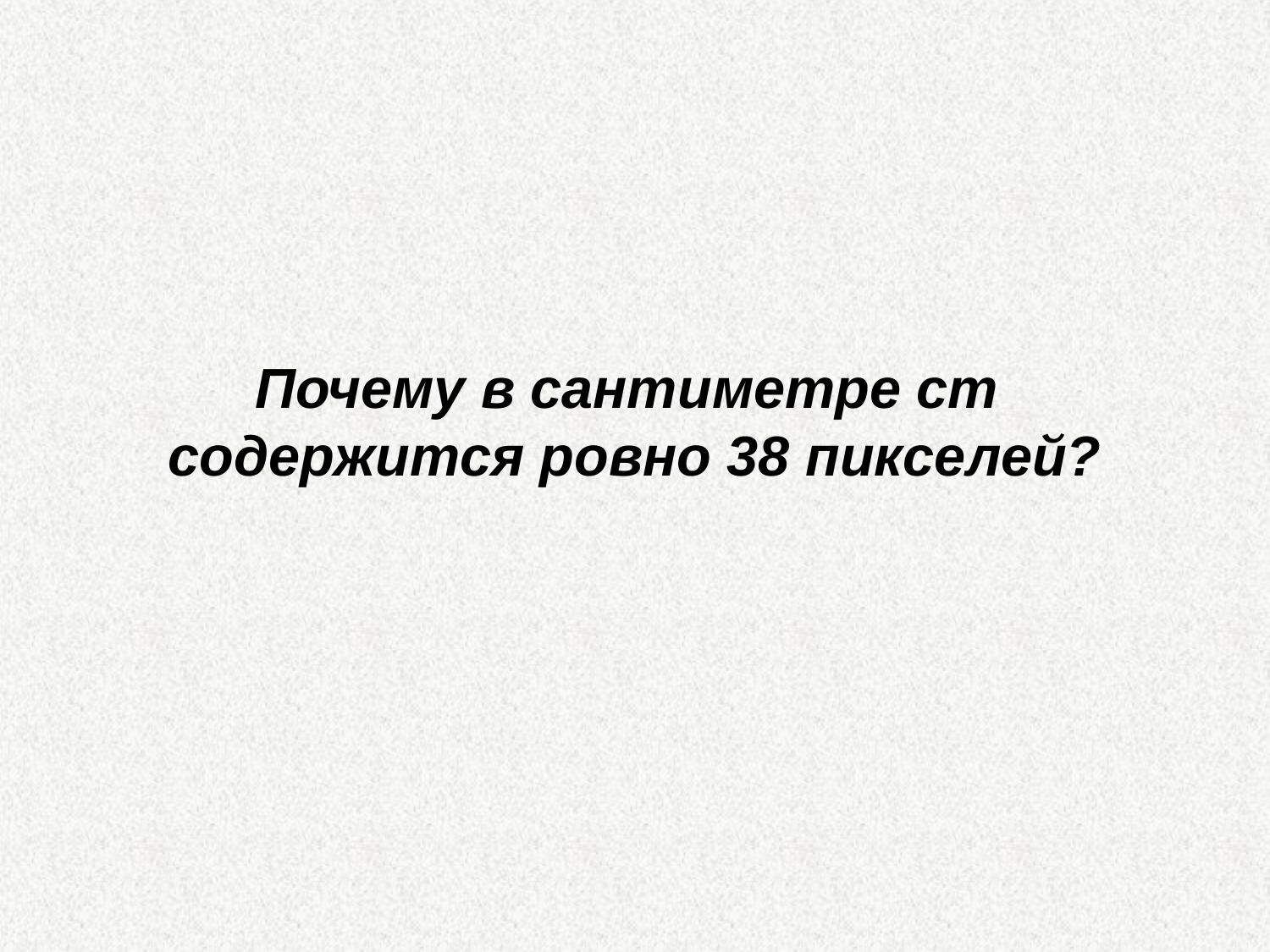

Почему в сантиметре cm
содержится ровно 38 пикселей?